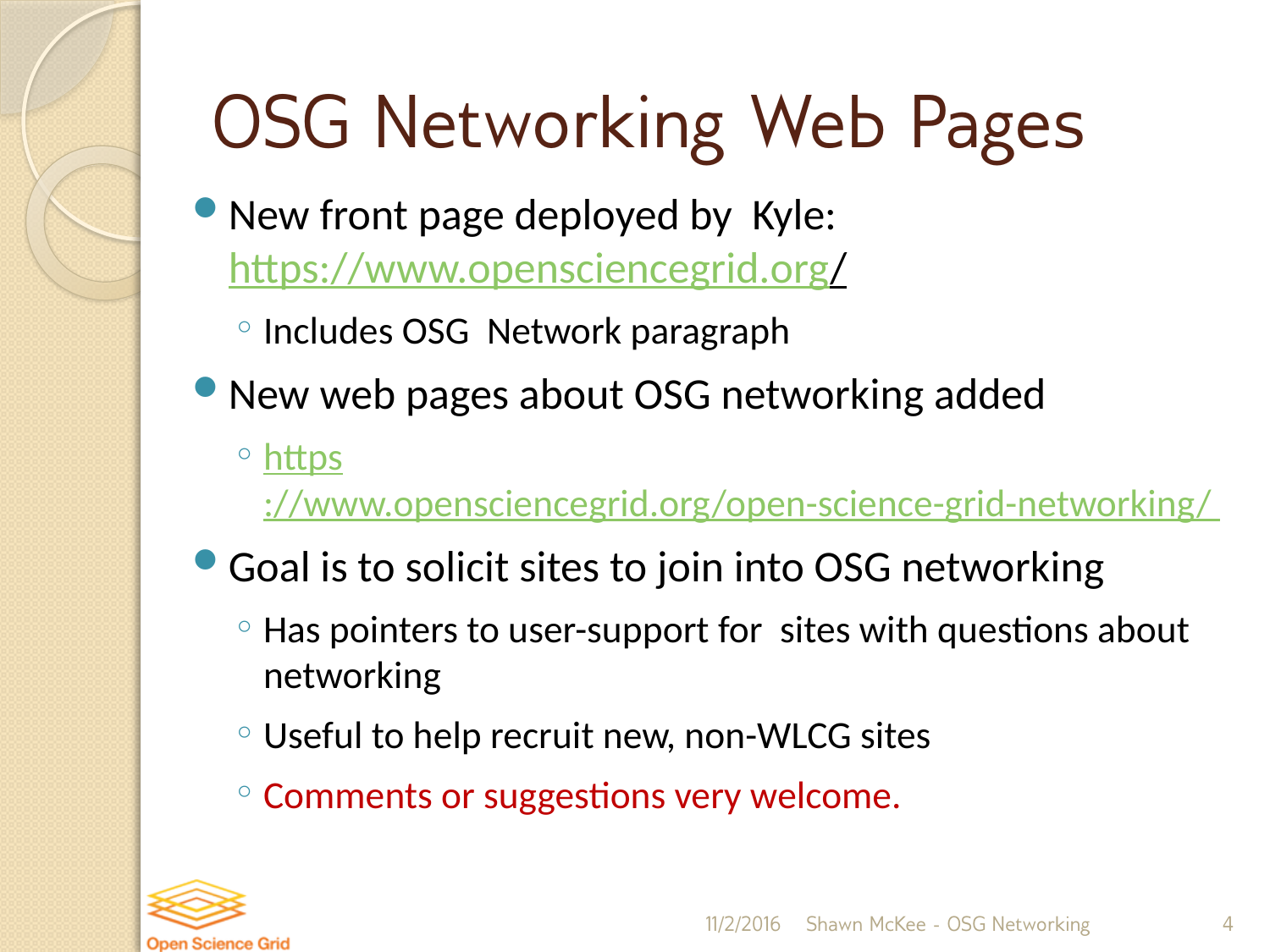

# OSG Networking Web Pages
New front page deployed by  Kyle: https://www.opensciencegrid.org/
Includes OSG  Network paragraph
New web pages about OSG networking added
https://www.opensciencegrid.org/open-science-grid-networking/
Goal is to solicit sites to join into OSG networking
Has pointers to user-support for  sites with questions about networking
Useful to help recruit new, non-WLCG sites
Comments or suggestions very welcome.
11/2/2016
Shawn McKee - OSG Networking
4